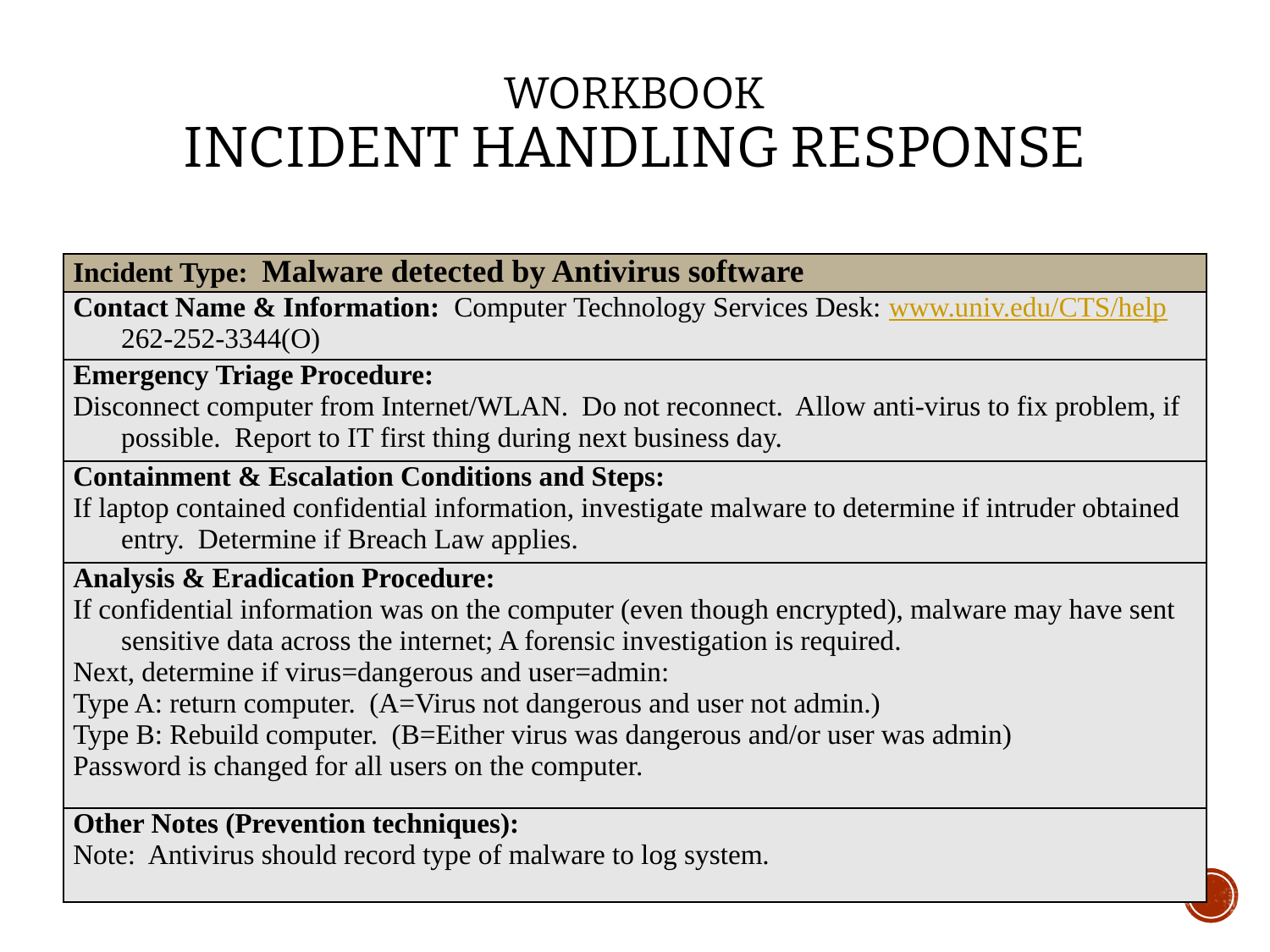

# Workbook Incident Handling Response
| Incident Type: Malware detected by Antivirus software |
| --- |
| Contact Name & Information: Computer Technology Services Desk: www.univ.edu/CTS/help 262-252-3344(O) |
| Emergency Triage Procedure: Disconnect computer from Internet/WLAN. Do not reconnect. Allow anti-virus to fix problem, if possible. Report to IT first thing during next business day. |
| Containment & Escalation Conditions and Steps: If laptop contained confidential information, investigate malware to determine if intruder obtained entry. Determine if Breach Law applies. |
| Analysis & Eradication Procedure: If confidential information was on the computer (even though encrypted), malware may have sent sensitive data across the internet; A forensic investigation is required. Next, determine if virus=dangerous and user=admin: Type A: return computer. (A=Virus not dangerous and user not admin.) Type B: Rebuild computer. (B=Either virus was dangerous and/or user was admin) Password is changed for all users on the computer. |
| Other Notes (Prevention techniques): Note: Antivirus should record type of malware to log system. |